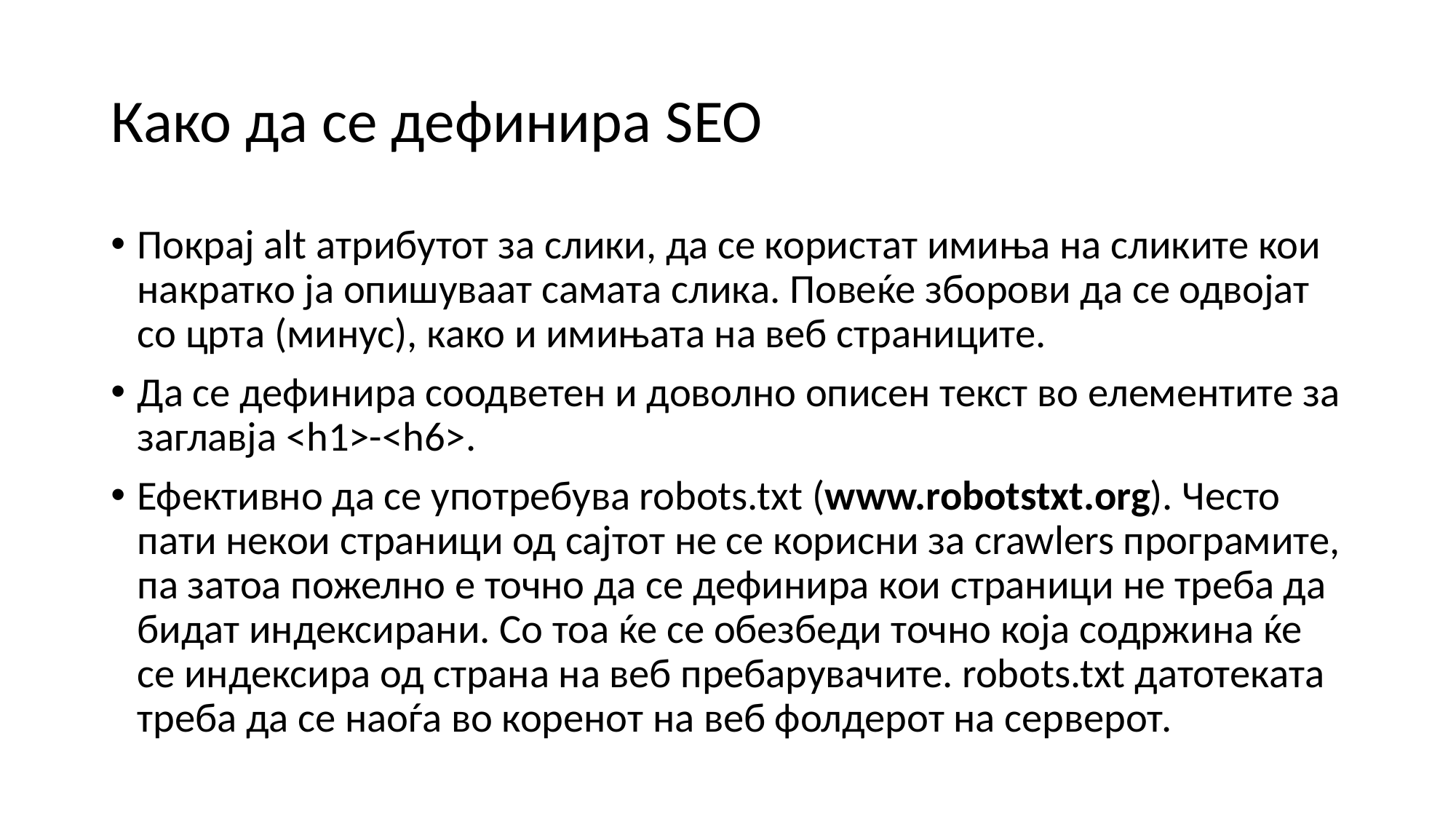

# Како да се дефинира SEO
Покрај alt атрибутот за слики, да се користат имиња на сликите кои накратко ја опишуваат самата слика. Повеќе зборови да се одвојат со црта (минус), како и имињата на веб страниците.
Да се дефинира соодветен и доволно описен текст во елементите за заглавја <h1>-<h6>.
Ефективно да се употребува robots.txt (www.robotstxt.org). Често пати некои страници од сајтот не се корисни за crawlers програмите, па затоа пожелно е точно да се дефинира кои страници не треба да бидат индексирани. Со тоа ќе се обезбеди точно која содржина ќе се индексира од страна на веб пребарувачите. robots.txt датотеката треба да се наоѓа во коренот на веб фолдерот на серверот.